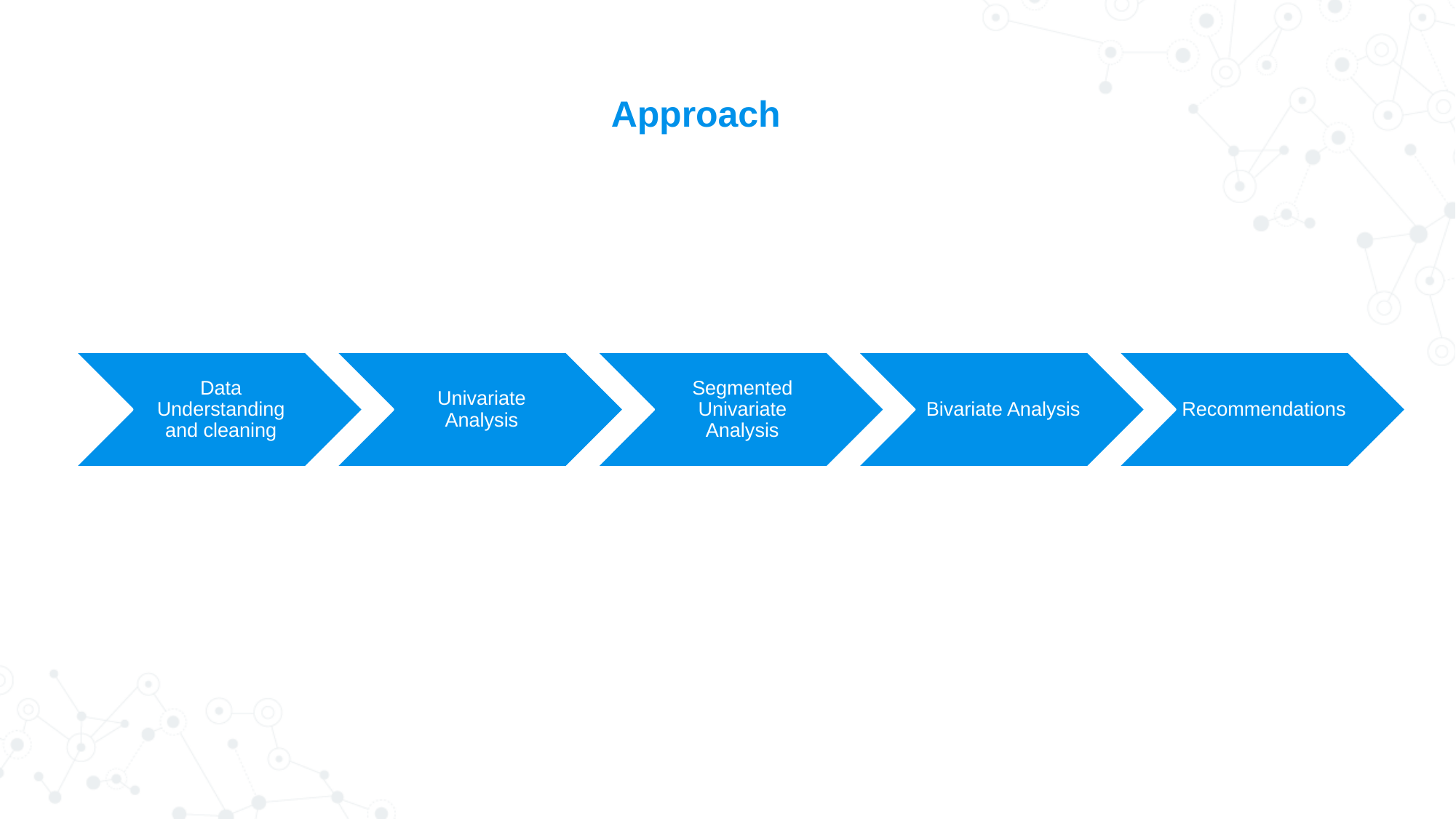

# Approach
Data Understanding and cleaning
Univariate Analysis
Segmented Univariate Analysis
Bivariate Analysis
Recommendations